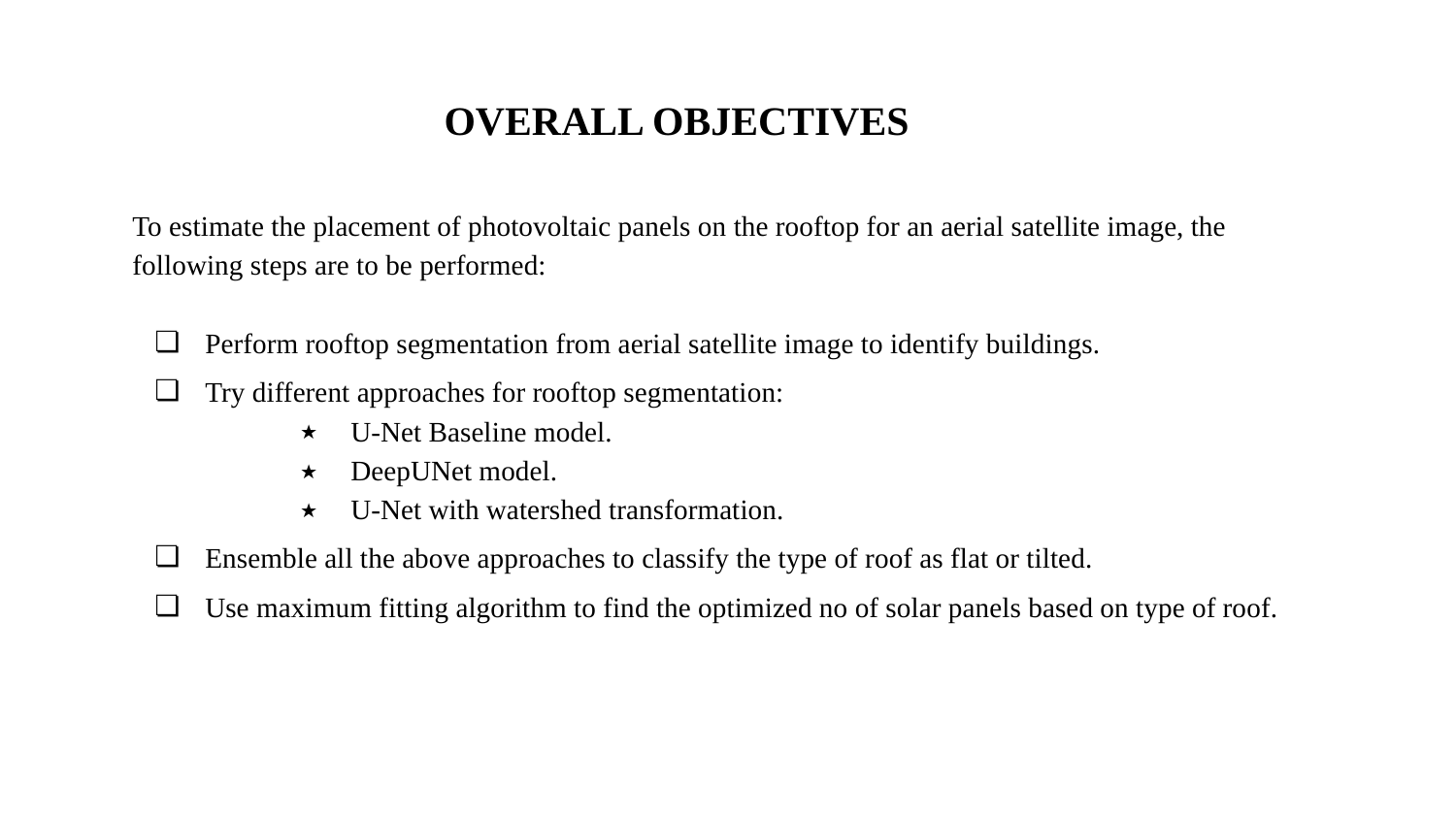

OVERALL OBJECTIVES
To estimate the placement of photovoltaic panels on the rooftop for an aerial satellite image, the following steps are to be performed:

Perform rooftop segmentation from aerial satellite image to identify buildings.
Try different approaches for rooftop segmentation:
U-Net Baseline model.
DeepUNet model.
U-Net with watershed transformation.
Ensemble all the above approaches to classify the type of roof as flat or tilted.
Use maximum fitting algorithm to find the optimized no of solar panels based on type of roof.